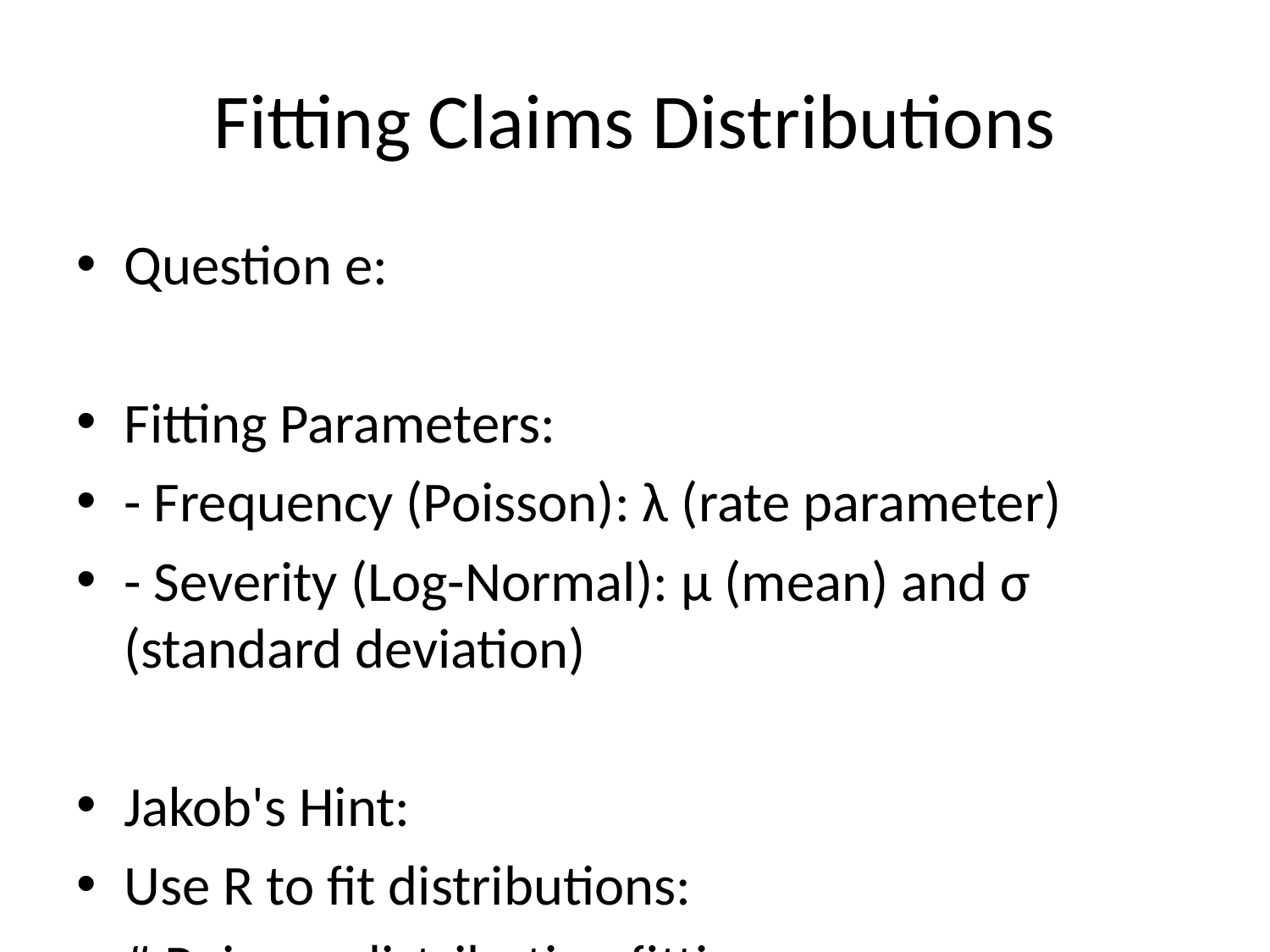

# Fitting Claims Distributions
Question e:

Fitting Parameters:
- Frequency (Poisson): λ (rate parameter)
- Severity (Log-Normal): μ (mean) and σ (standard deviation)

Jakob's Hint:
Use R to fit distributions:
# Poisson distribution fitting
lambda <- mean(claims_frequency_data)

# Log-Normal distribution fitting
fit <- fitdistr(claims_severity_data, 'lognormal')
mu <- fit$estimate[1]
sigma <- fit$estimate[2]